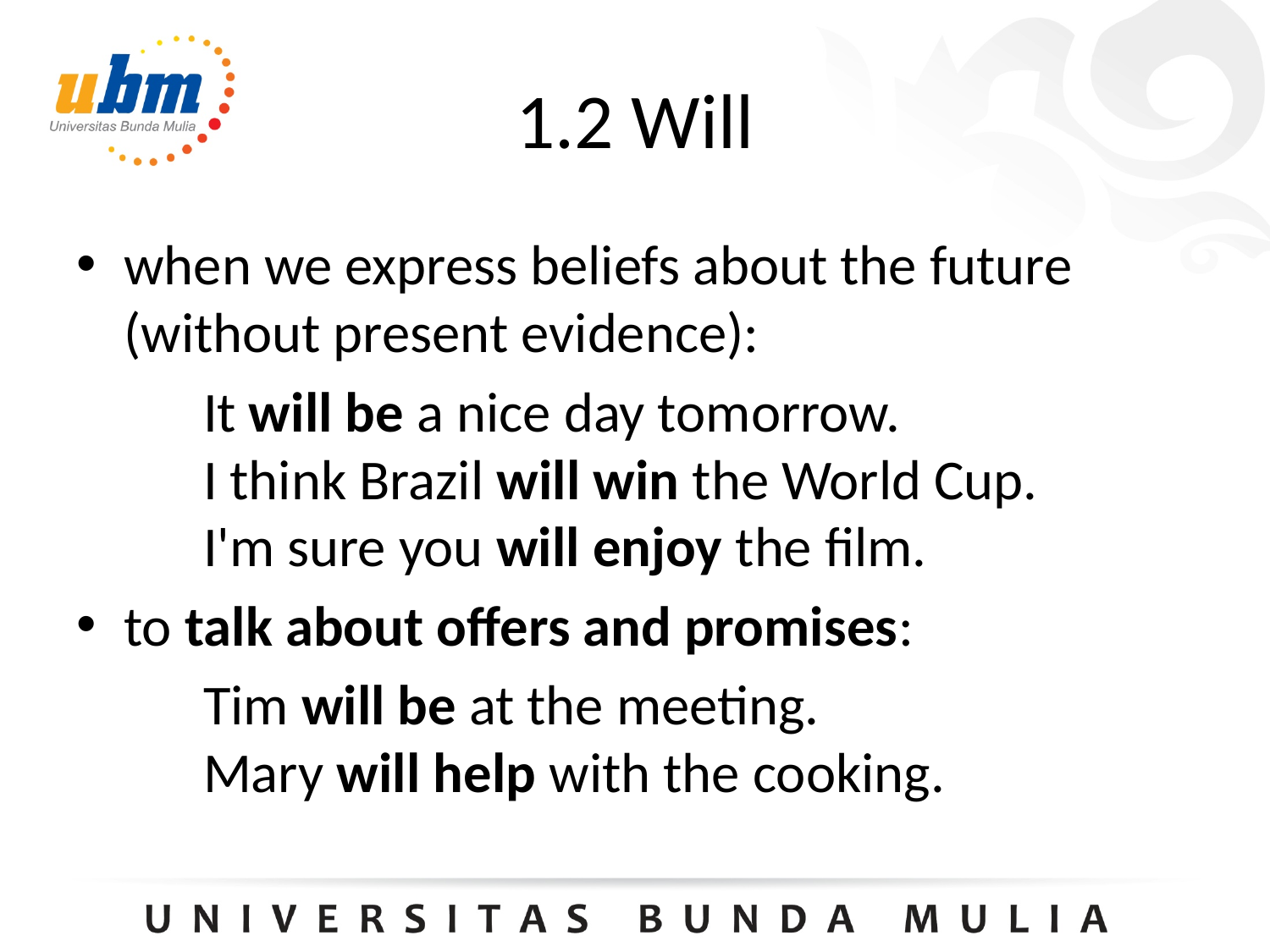

# 1.2 Will
when we express beliefs about the future (without present evidence):
	It will be a nice day tomorrow.
	I think Brazil will win the World Cup.
	I'm sure you will enjoy the film.
to talk about offers and promises:
	Tim will be at the meeting.
	Mary will help with the cooking.